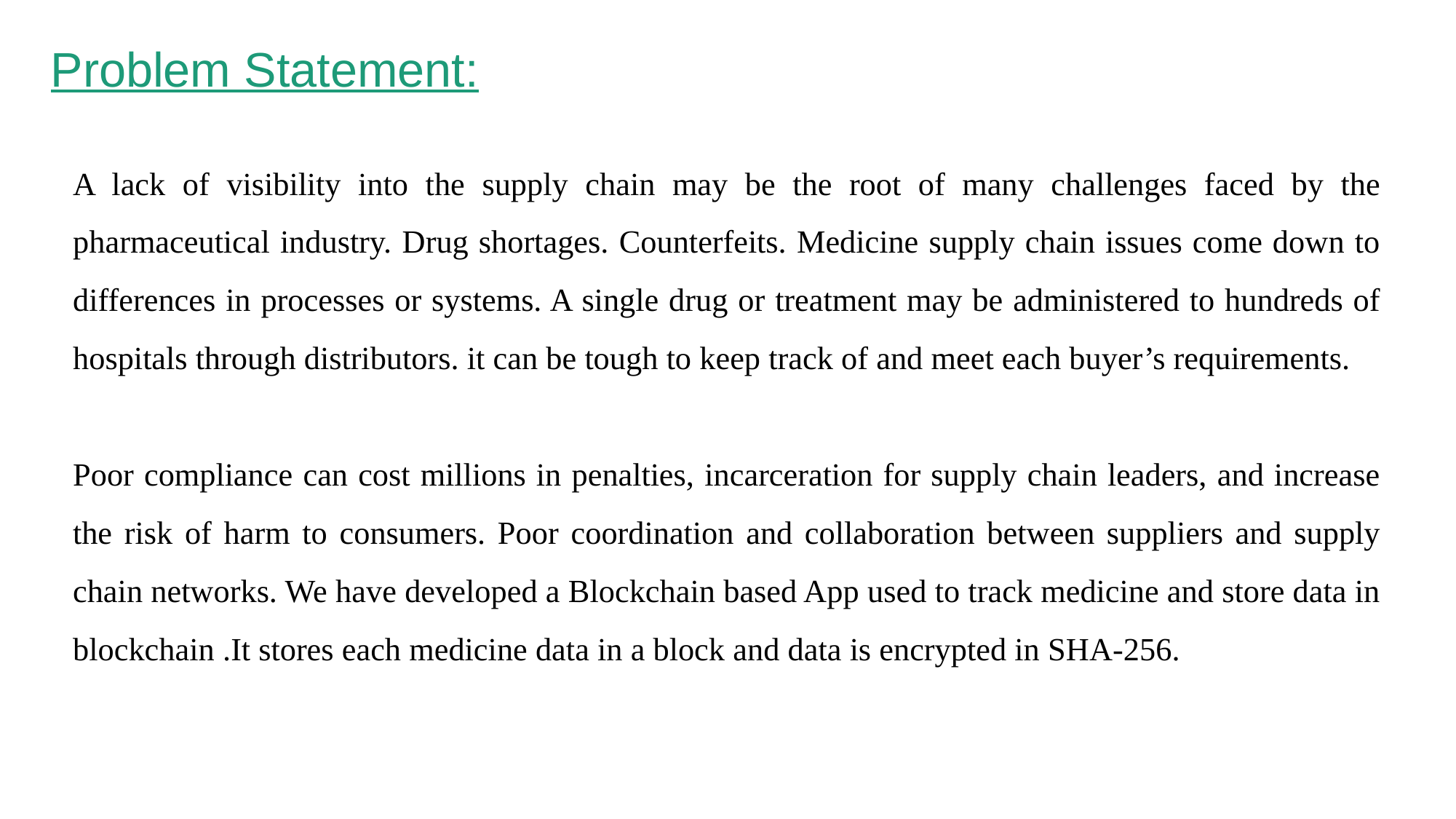

# Problem Statement:
A lack of visibility into the supply chain may be the root of many challenges faced by the pharmaceutical industry. Drug shortages. Counterfeits. Medicine supply chain issues come down to differences in processes or systems. A single drug or treatment may be administered to hundreds of hospitals through distributors. it can be tough to keep track of and meet each buyer’s requirements.

Poor compliance can cost millions in penalties, incarceration for supply chain leaders, and increase the risk of harm to consumers. Poor coordination and collaboration between suppliers and supply chain networks. We have developed a Blockchain based App used to track medicine and store data in blockchain .It stores each medicine data in a block and data is encrypted in SHA-256.